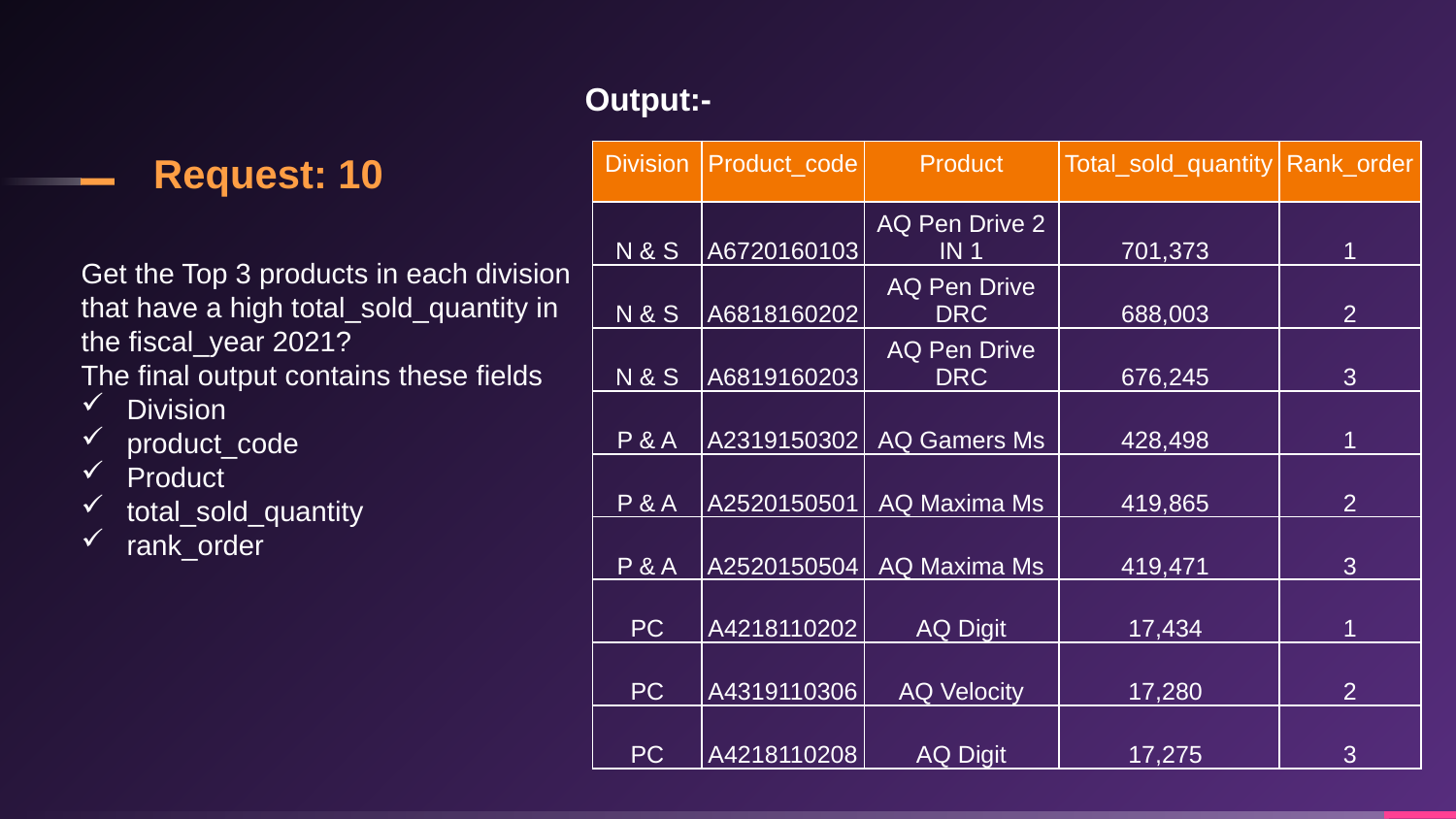

Output:-
Request: 10
| Division | Product\_code | Product | Total\_sold\_quantity | Rank\_order |
| --- | --- | --- | --- | --- |
| N & S | A6720160103 | AQ Pen Drive 2 IN 1 | 701,373 | 1 |
| N & S | A6818160202 | AQ Pen Drive DRC | 688,003 | 2 |
| N & S | A6819160203 | AQ Pen Drive DRC | 676,245 | 3 |
| P & A | A2319150302 | AQ Gamers Ms | 428,498 | 1 |
| P & A | A2520150501 | AQ Maxima Ms | 419,865 | 2 |
| P & A | A2520150504 | AQ Maxima Ms | 419,471 | 3 |
| PC | A4218110202 | AQ Digit | 17,434 | 1 |
| PC | A4319110306 | AQ Velocity | 17,280 | 2 |
| PC | A4218110208 | AQ Digit | 17,275 | 3 |

Get the Top 3 products in each division that have a high total_sold_quantity in the fiscal_year 2021?
The final output contains these fields
Division
product_code
Product
total_sold_quantity
rank_order